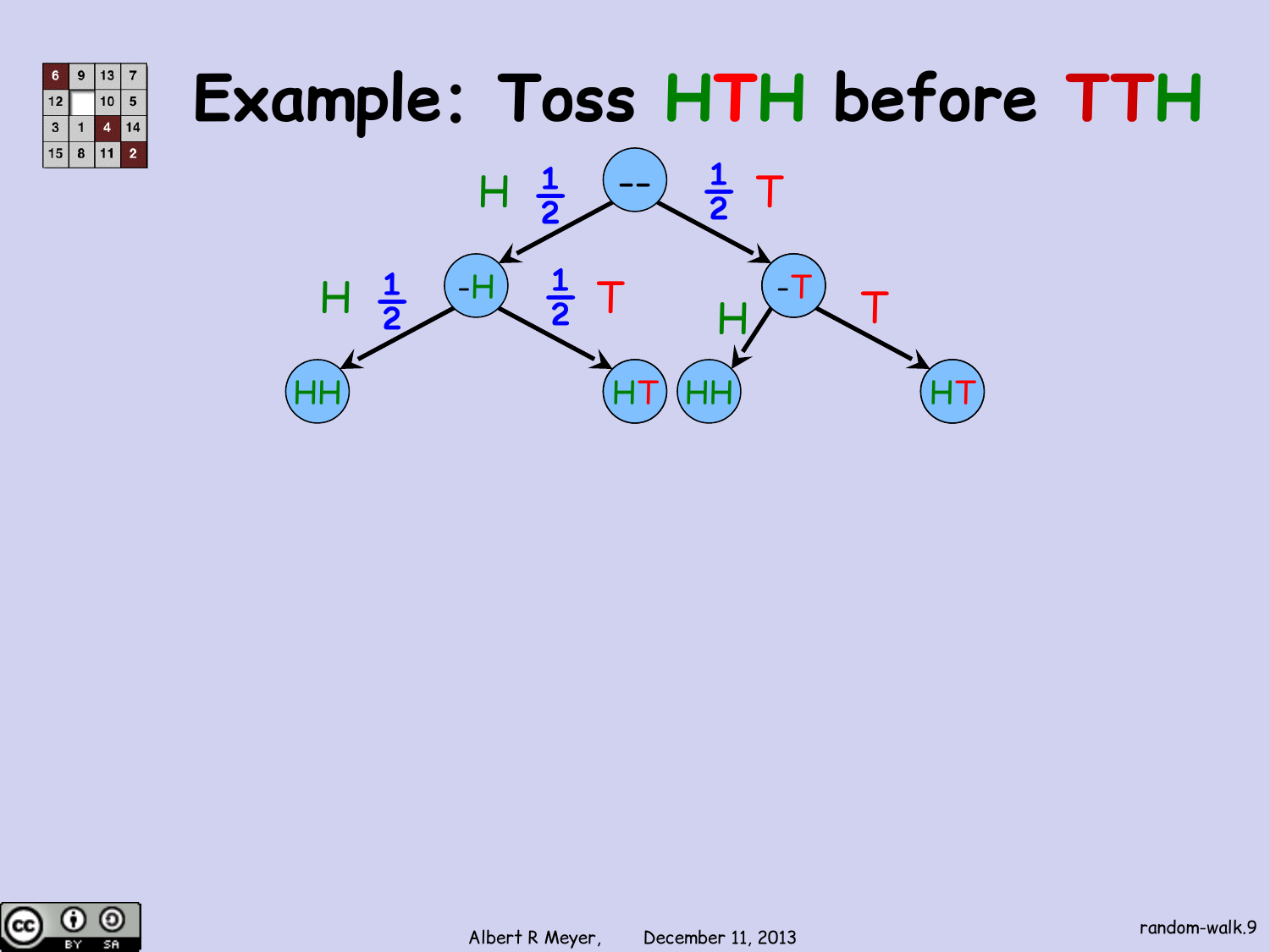

# Example: Toss HTH before TTH

--
½
½

H
T
-H
--T
-T

½
½

H
T
HH
--T
HT

T
H
HH
--T
HT
random-walk.9

Albert R Meyer,        December 11, 2013